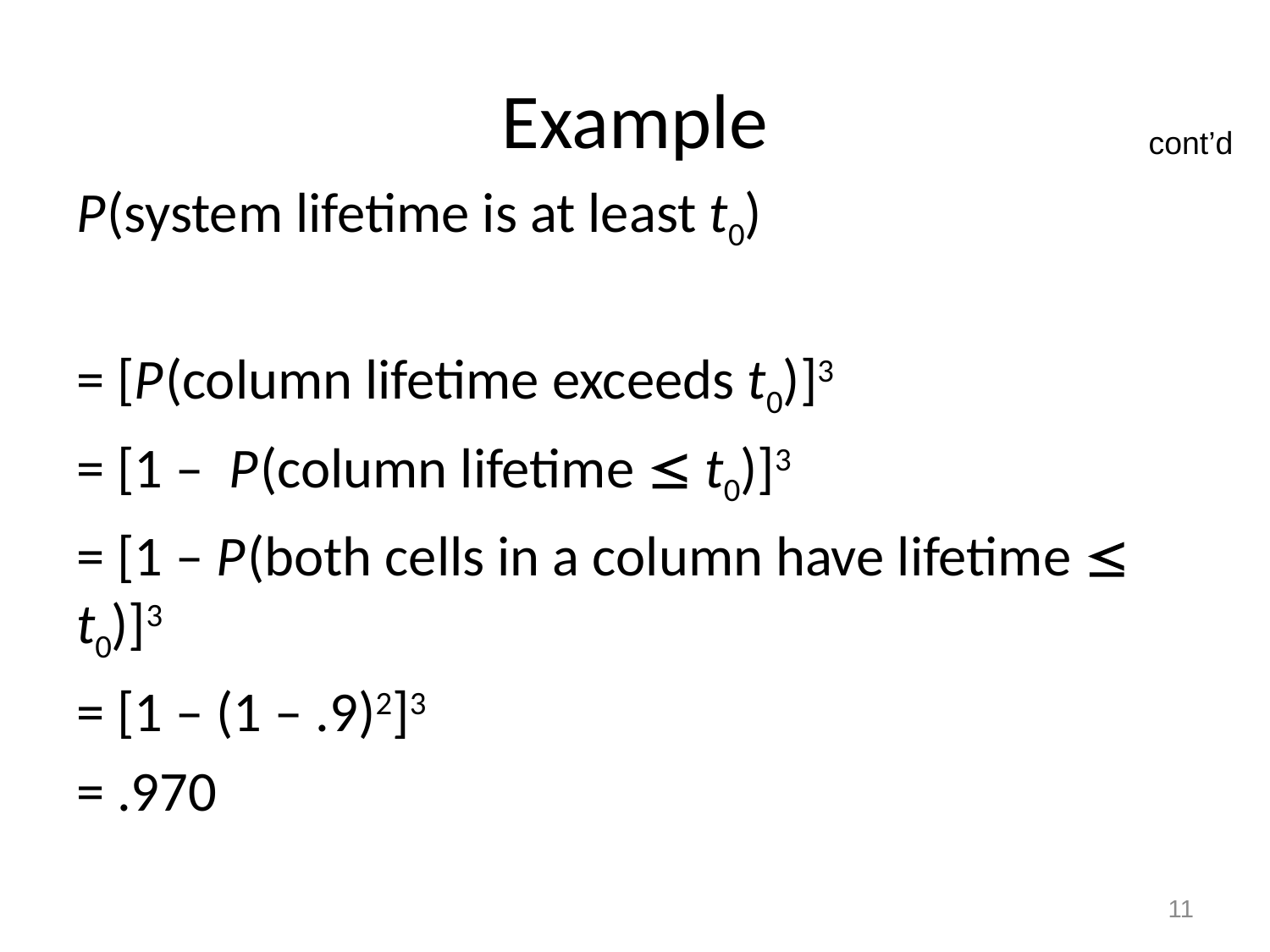

# Example
cont’d
P (system lifetime is at least t0)

= [P (column lifetime exceeds t0)]3
= [1 –  P (column lifetime ≤ t0)]3
= [1 – P (both cells in a column have lifetime ≤ t0)]3
= [1 – (1 – .9)2]3
= .970
11